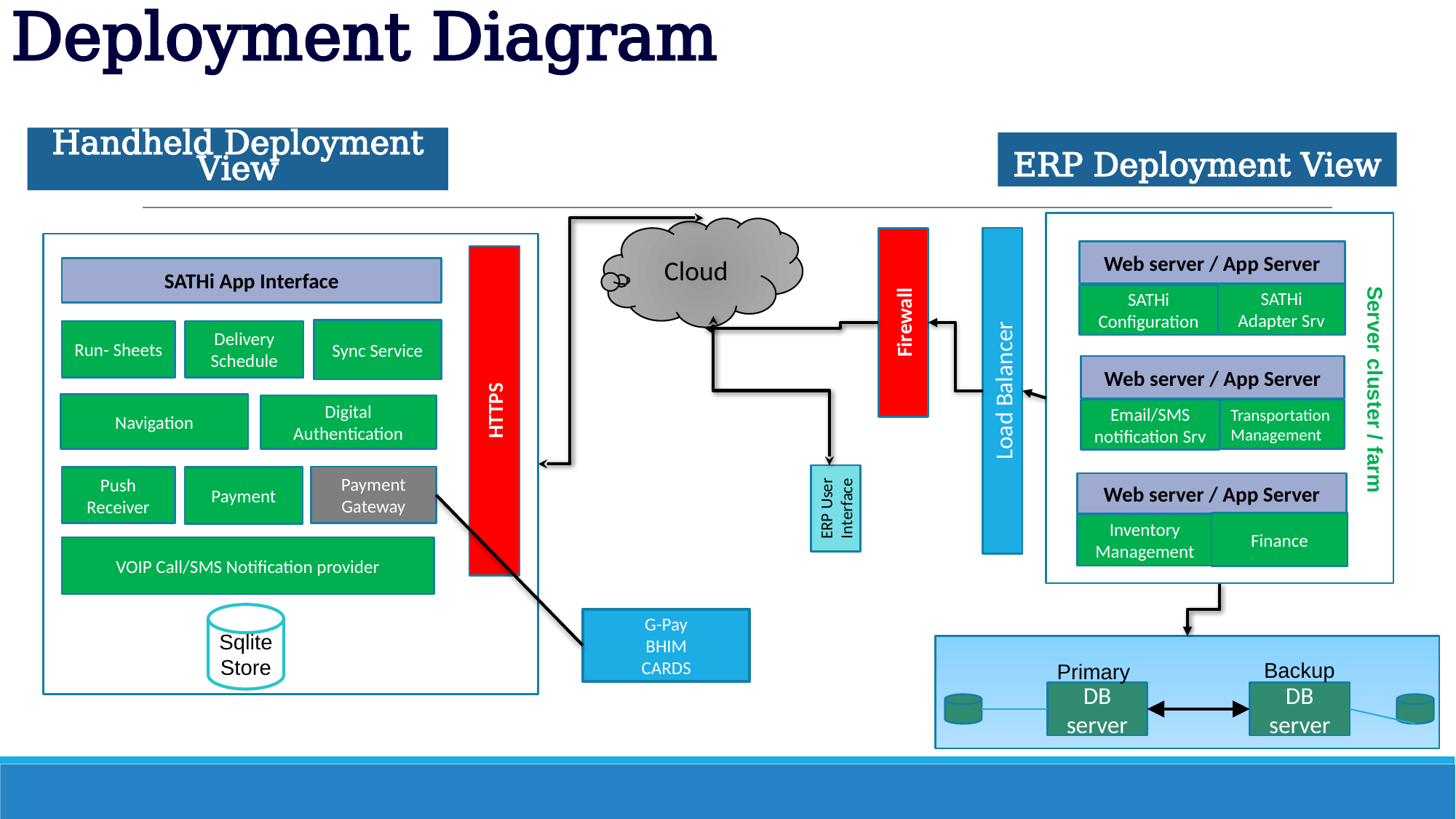

# Deployment Diagram
Handheld Deployment View
ERP Deployment View

Web server / App Server
SATHi Adapter Srv
SATHi Configuration
Web server / App Server
Transportation Management
Email/SMS notification Srv
Server cluster / farm
Web server / App Server
Finance
Inventory Management
Cloud

SATHi App Interface
Firewall
Sync Service
Run- Sheets
Delivery Schedule
Load Balancer
HTTPS
Navigation
Digital Authentication
Payment Gateway
Push Receiver
Payment
ERP User Interface
VOIP Call/SMS Notification provider
Sqlite
Store
G-Pay
BHIM
CARDS

Backup
Primary
DB server
DB server